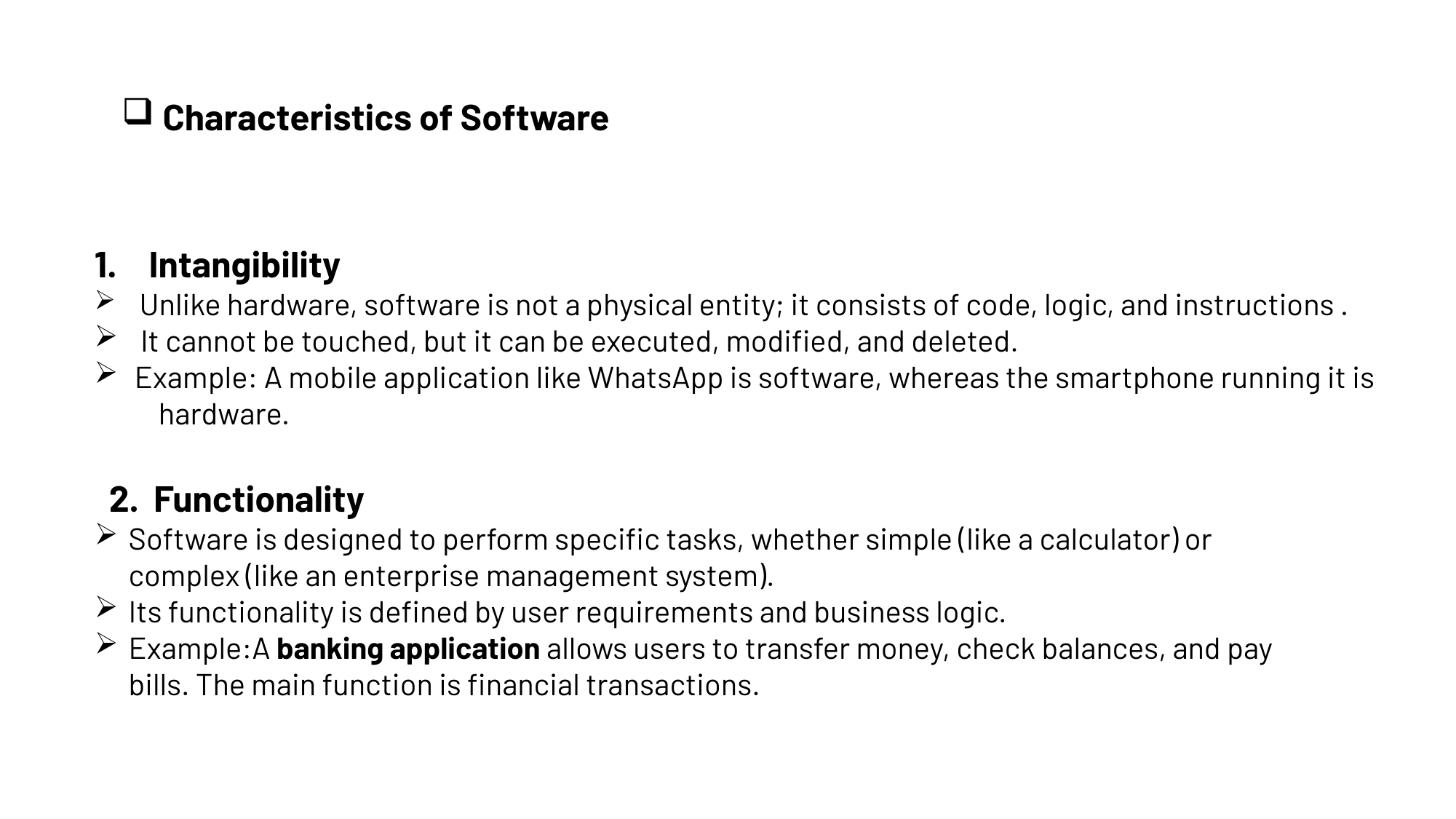

Characteristics of Software
Intangibility
  Unlike hardware, software is not a physical entity; it consists of code, logic, and instructions .
  It cannot be touched, but it can be executed, modified, and deleted.
 Example: A mobile application like WhatsApp is software, whereas the smartphone running it is       hardware.
  2.  Functionality
Software is designed to perform specific tasks, whether simple (like a calculator) or complex (like an enterprise management system).
Its functionality is defined by user requirements and business logic.
Example:A banking application allows users to transfer money, check balances, and pay bills. The main function is financial transactions.